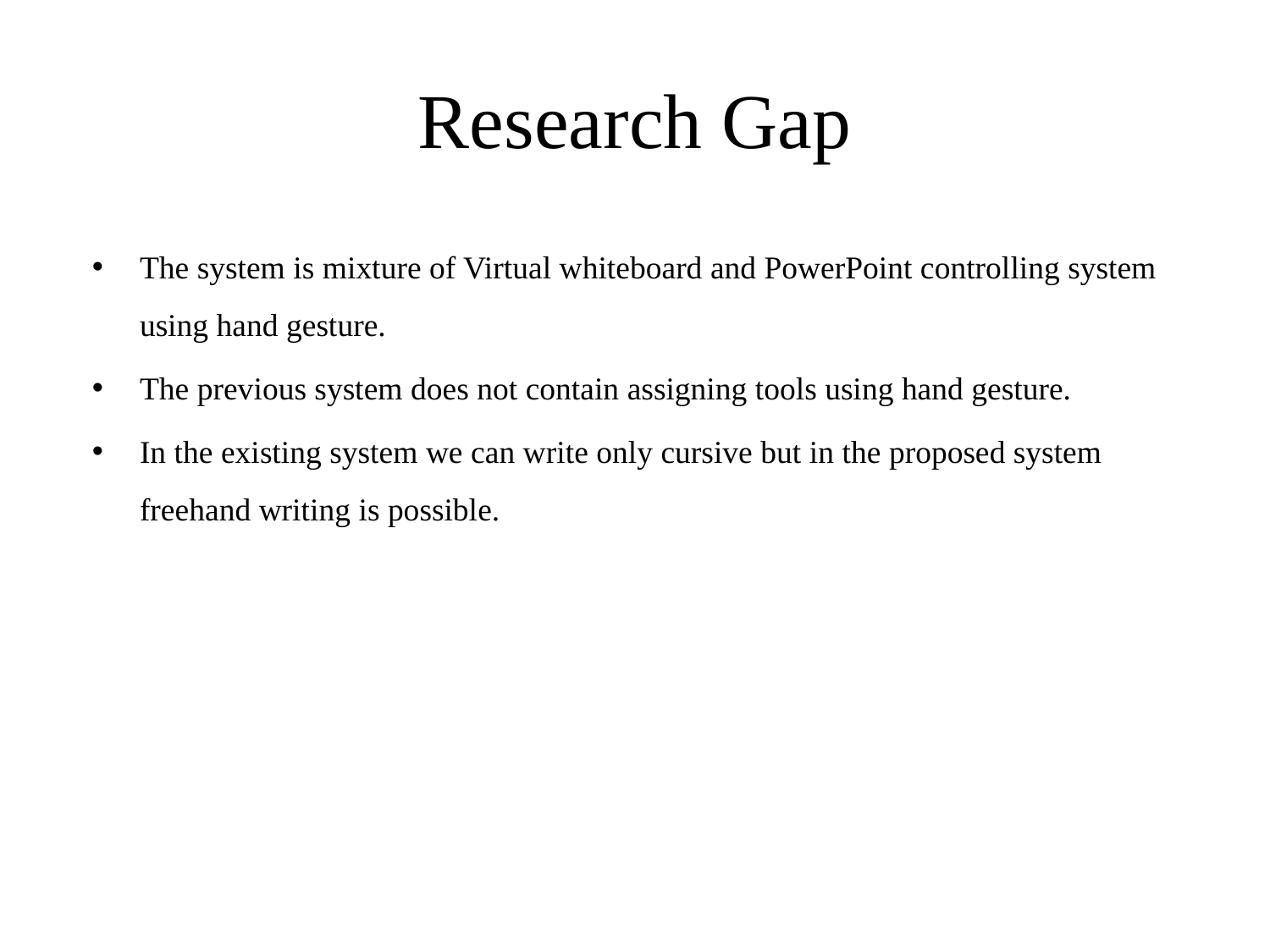

# Research Gap
The system is mixture of Virtual whiteboard and PowerPoint controlling system using hand gesture.
The previous system does not contain assigning tools using hand gesture.
In the existing system we can write only cursive but in the proposed system freehand writing is possible.